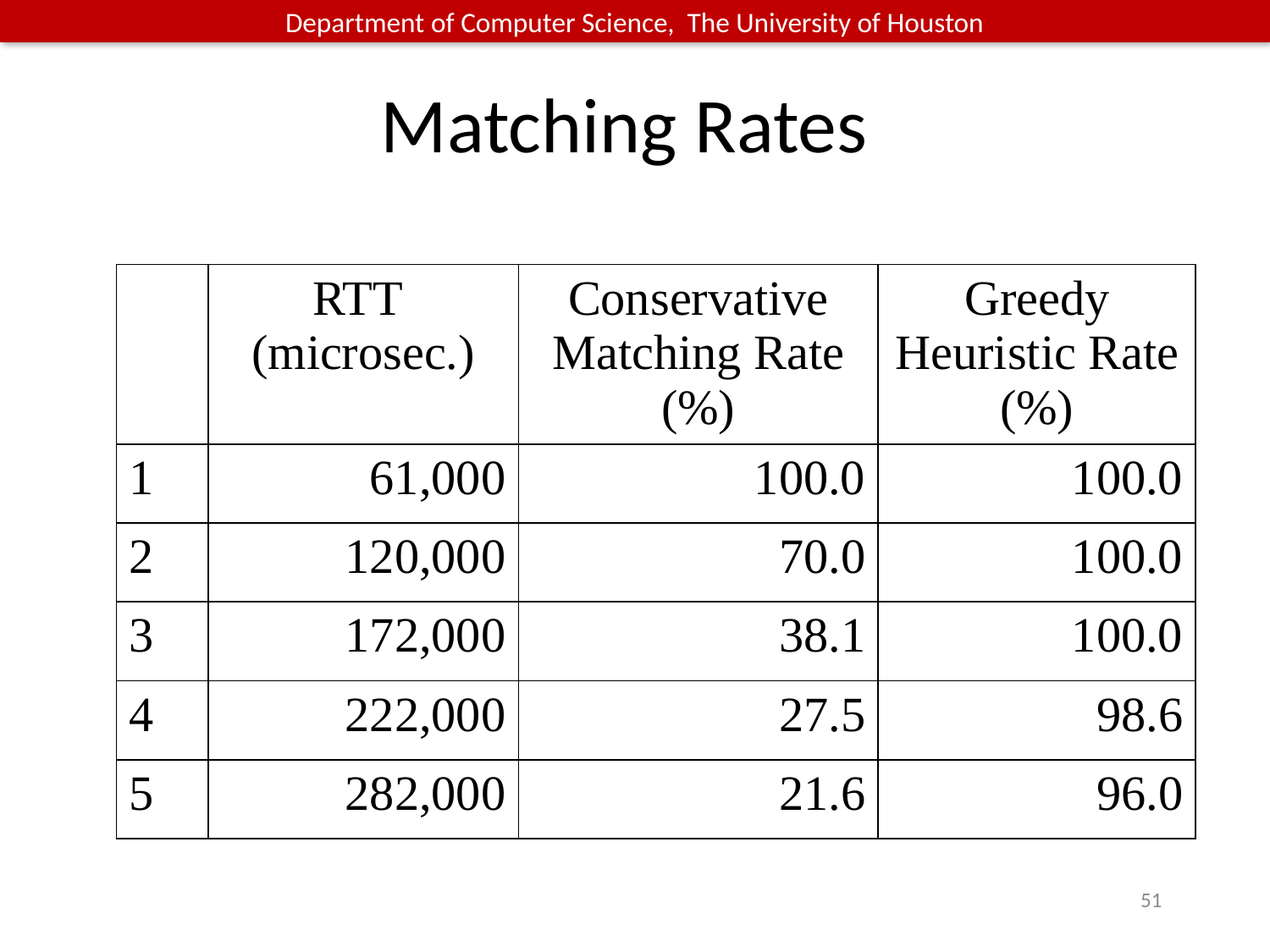

# Matching Rates
|  | RTT (microsec.) | Conservative Matching Rate (%) | Greedy Heuristic Rate (%) |
| --- | --- | --- | --- |
| 1 | 61,000 | 100.0 | 100.0 |
| 2 | 120,000 | 70.0 | 100.0 |
| 3 | 172,000 | 38.1 | 100.0 |
| 4 | 222,000 | 27.5 | 98.6 |
| 5 | 282,000 | 21.6 | 96.0 |
51